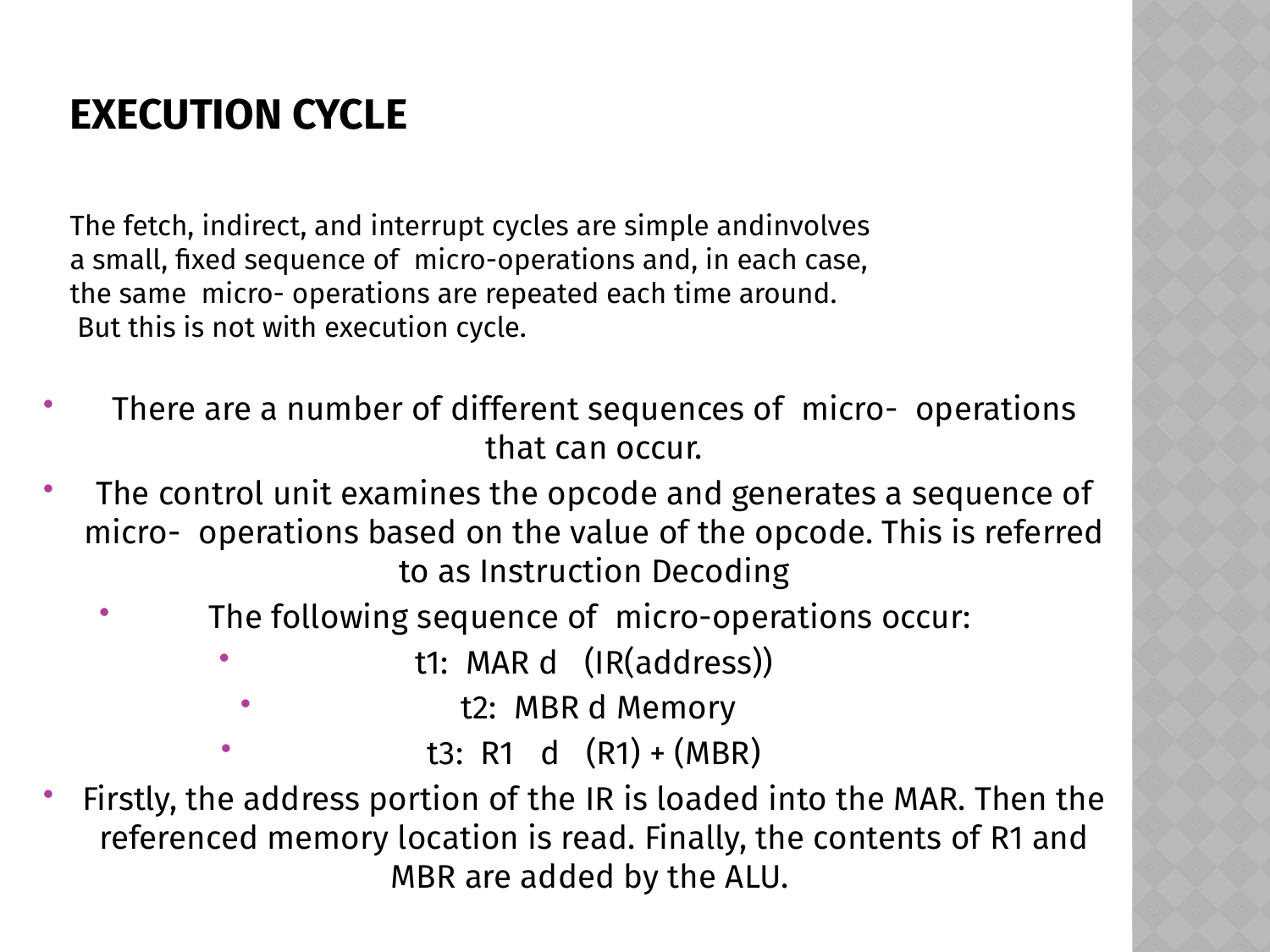

# EXECUTION CYCLE
The fetch, indirect, and interrupt cycles are simple andinvolves a small, fixed sequence of  micro-operations and, in each case, the same  micro- operations are repeated each time around.
 But this is not with execution cycle.
There are a number of different sequences of  micro-  operations that can occur.
 The control unit examines the opcode and generates a sequence of  micro-  operations based on the value of the opcode. This is referred to as Instruction Decoding
The following sequence of  micro-operations occur:
t1:  MAR d   (IR(address))
 t2:  MBR d Memory
 t3:  R1   d   (R1) + (MBR)
Firstly, the address portion of the IR is loaded into the MAR. Then the referenced memory location is read. Finally, the contents of R1 and MBR are added by the ALU.